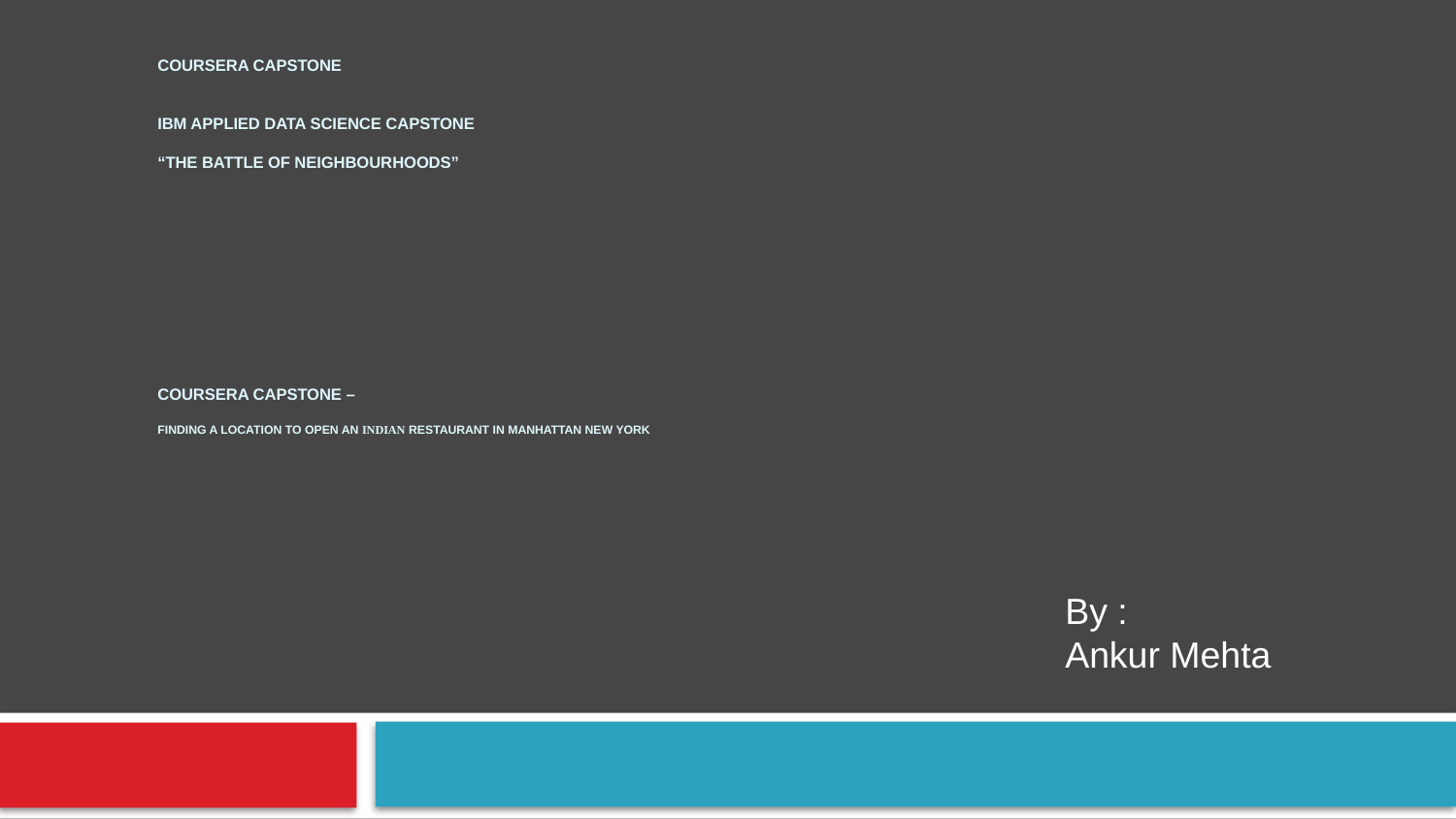

# Coursera Capstone     IBM Applied Data Science Capstone   “The Battle of Neighbourhoods”                  COURSERA CAPSTONE – Finding a location to open an Indian restaurant in Manhattan New York
By :
Ankur Mehta